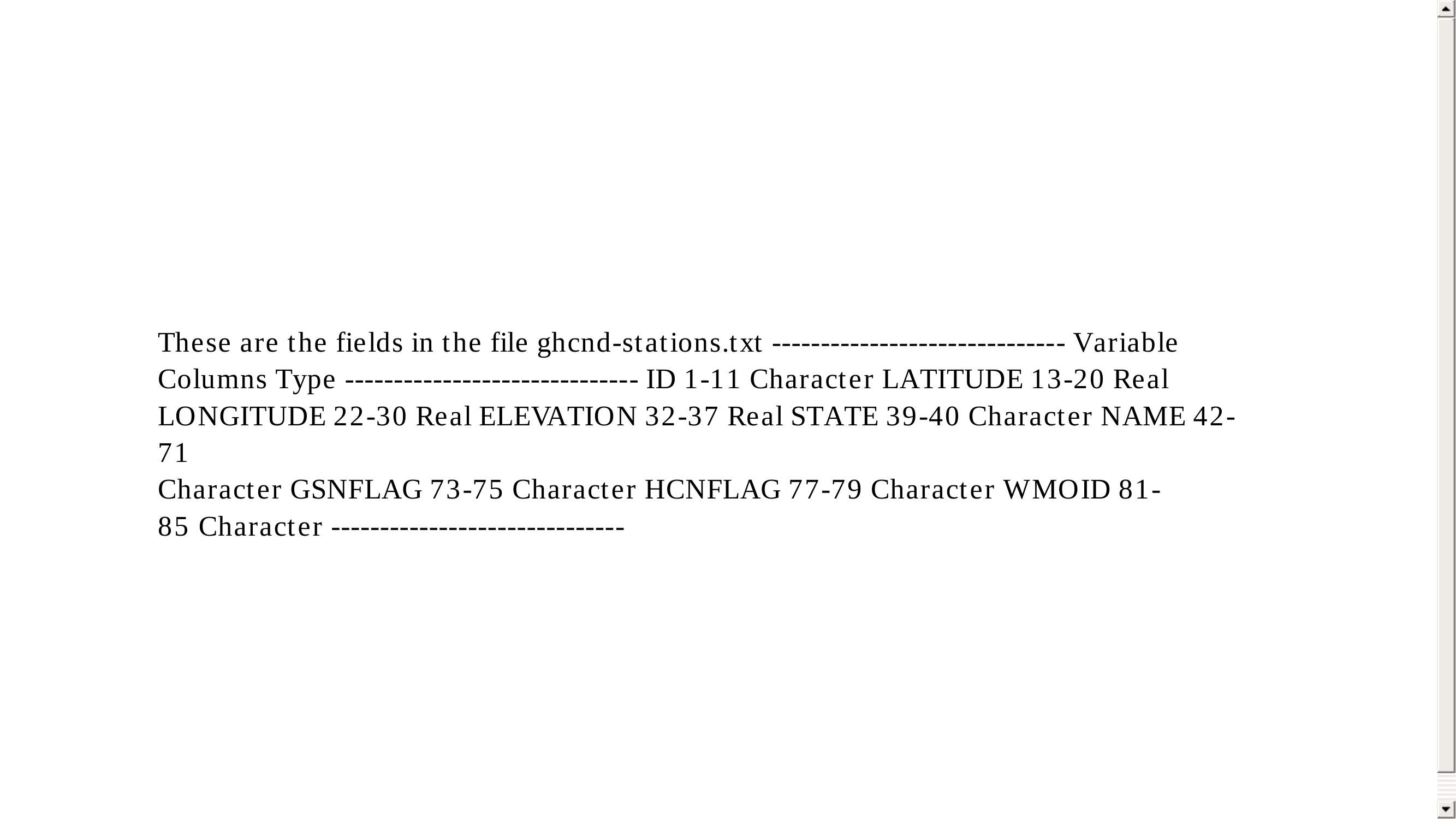

These are the fields in the file ghcnd-stations.txt ------------------------------ Variable
Columns Type ------------------------------ ID 1-11 Character LATITUDE 13-20 Real LONGITUDE 22-30 Real ELEVATION 32-37 Real STATE 39-40 Character NAME 42-71
Character GSNFLAG 73-75 Character HCNFLAG 77-79 Character WMOID 81-85 Character ------------------------------